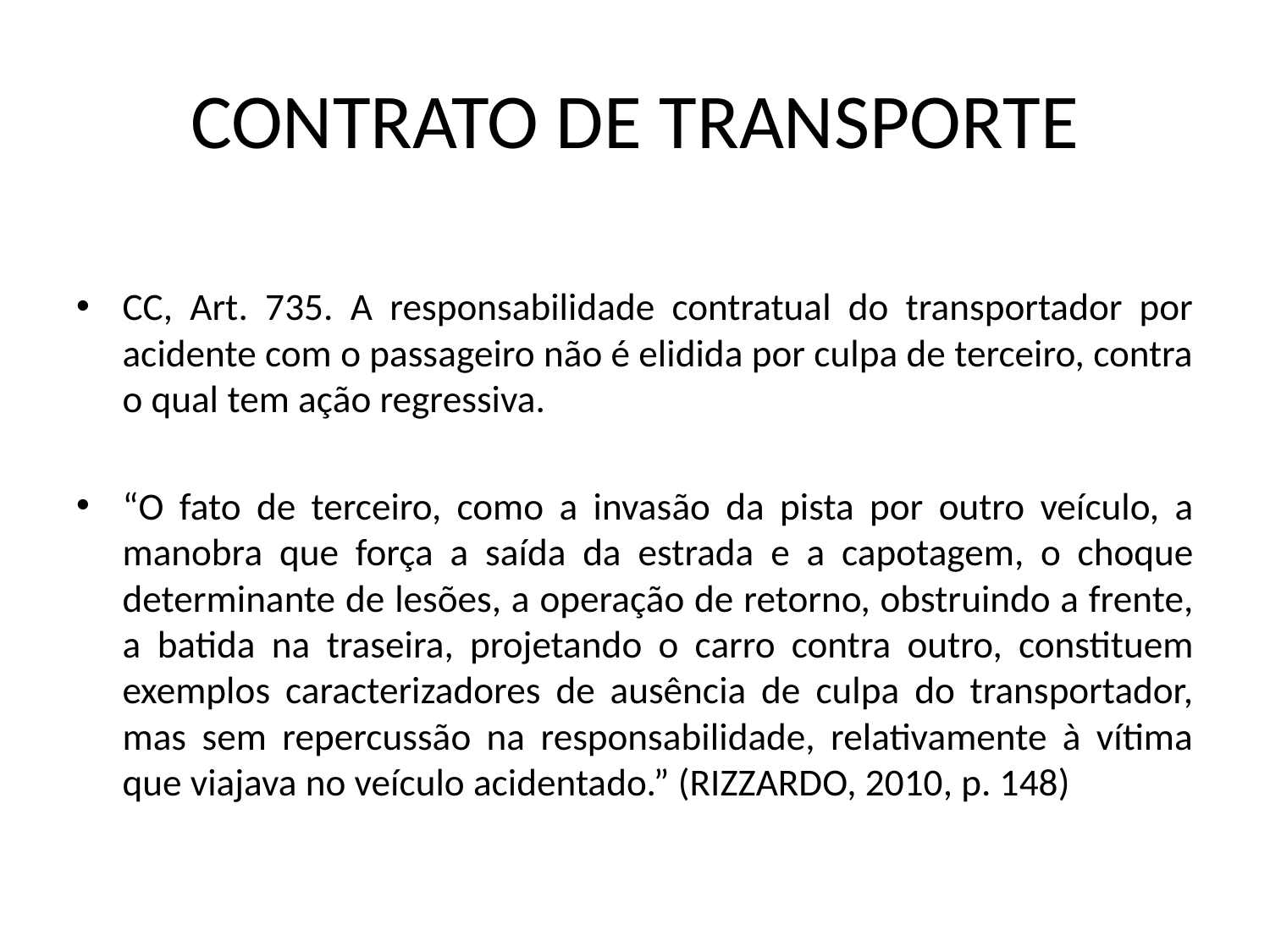

# CONTRATO DE TRANSPORTE

CC, Art. 735. A responsabilidade contratual do transportador por acidente com o passageiro não é elidida por culpa de terceiro, contra o qual tem ação regressiva.

“O fato de terceiro, como a invasão da pista por outro veículo, a manobra que força a saída da estrada e a capotagem, o choque determinante de lesões, a operação de retorno, obstruindo a frente, a batida na traseira, projetando o carro contra outro, constituem exemplos caracterizadores de ausência de culpa do transportador, mas sem repercussão na responsabilidade, relativamente à vítima que viajava no veículo acidentado.” (RIZZARDO, 2010, p. 148)